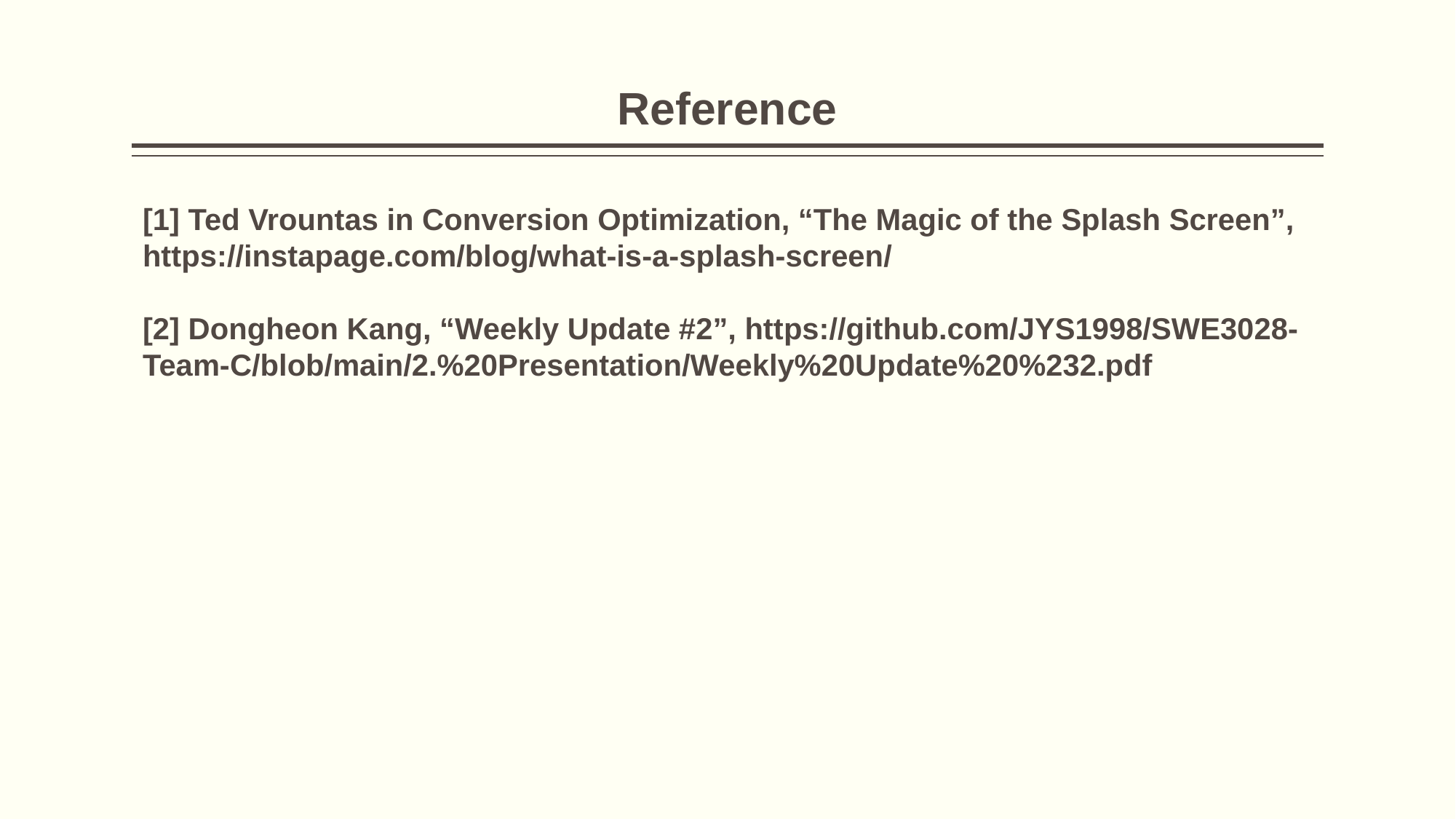

# Reference
[1] Ted Vrountas in Conversion Optimization, “The Magic of the Splash Screen”, https://instapage.com/blog/what-is-a-splash-screen/

[2] Dongheon Kang, “Weekly Update #2”, https://github.com/JYS1998/SWE3028-Team-C/blob/main/2.%20Presentation/Weekly%20Update%20%232.pdf